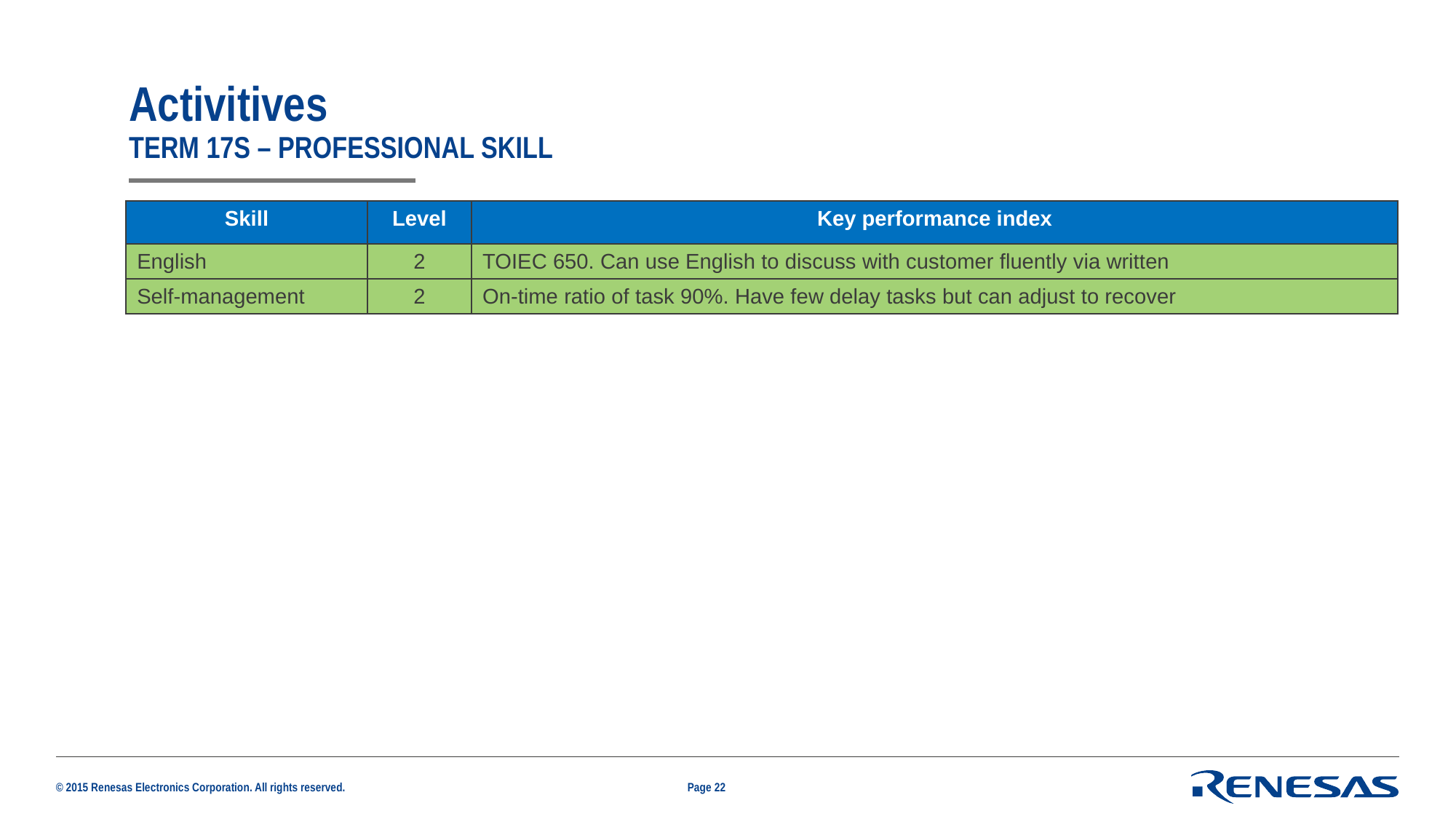

# Activitives Term 17S – professional skill
| Skill | Level | Key performance index |
| --- | --- | --- |
| English | 2 | TOIEC 650. Can use English to discuss with customer fluently via written |
| Self-management | 2 | On-time ratio of task 90%. Have few delay tasks but can adjust to recover |
Page 22